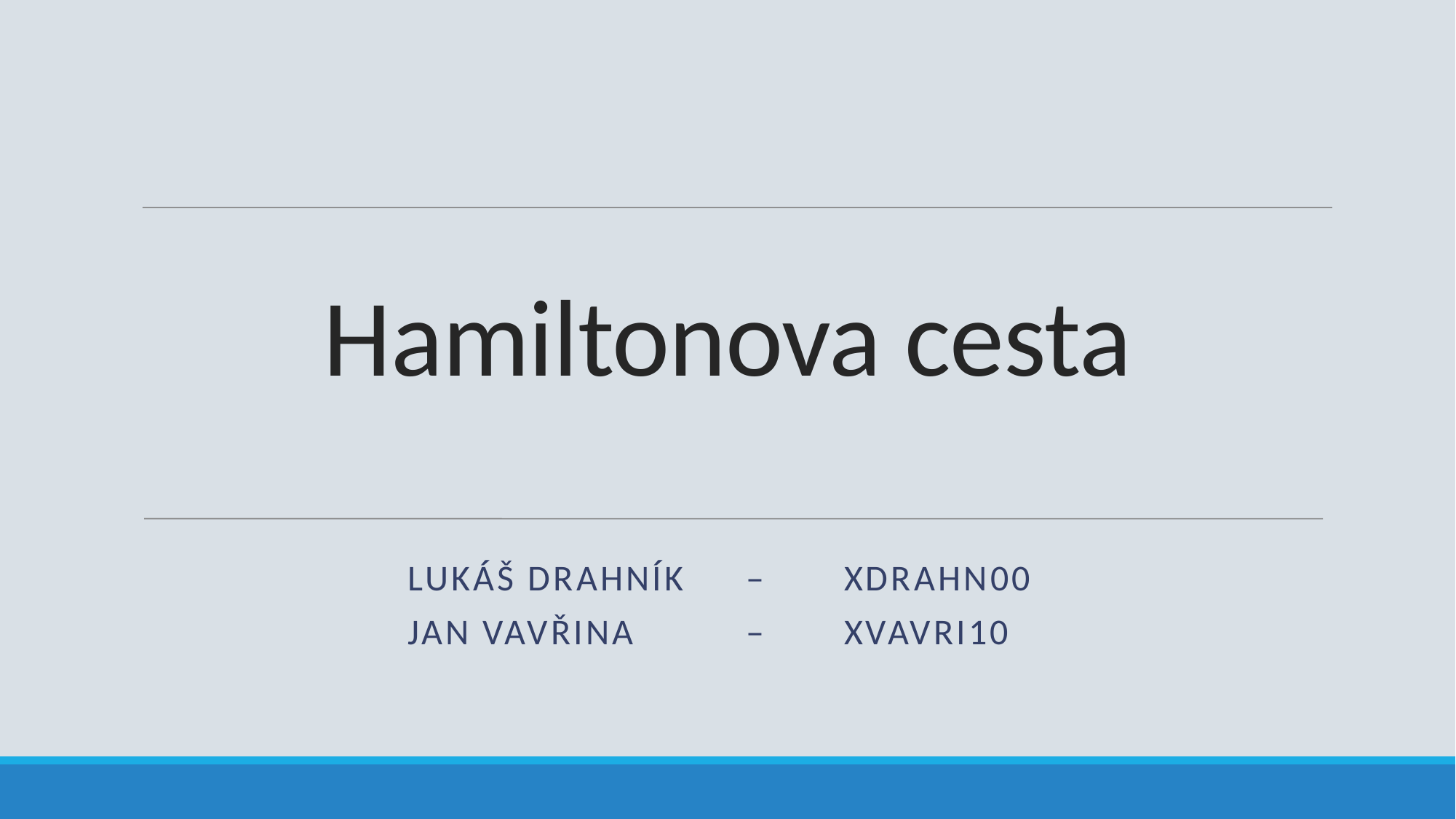

Hamiltonova cesta
	Lukáš drahník	 – 	xdrahn00
	Jan Vavřina	 –	xvavri10